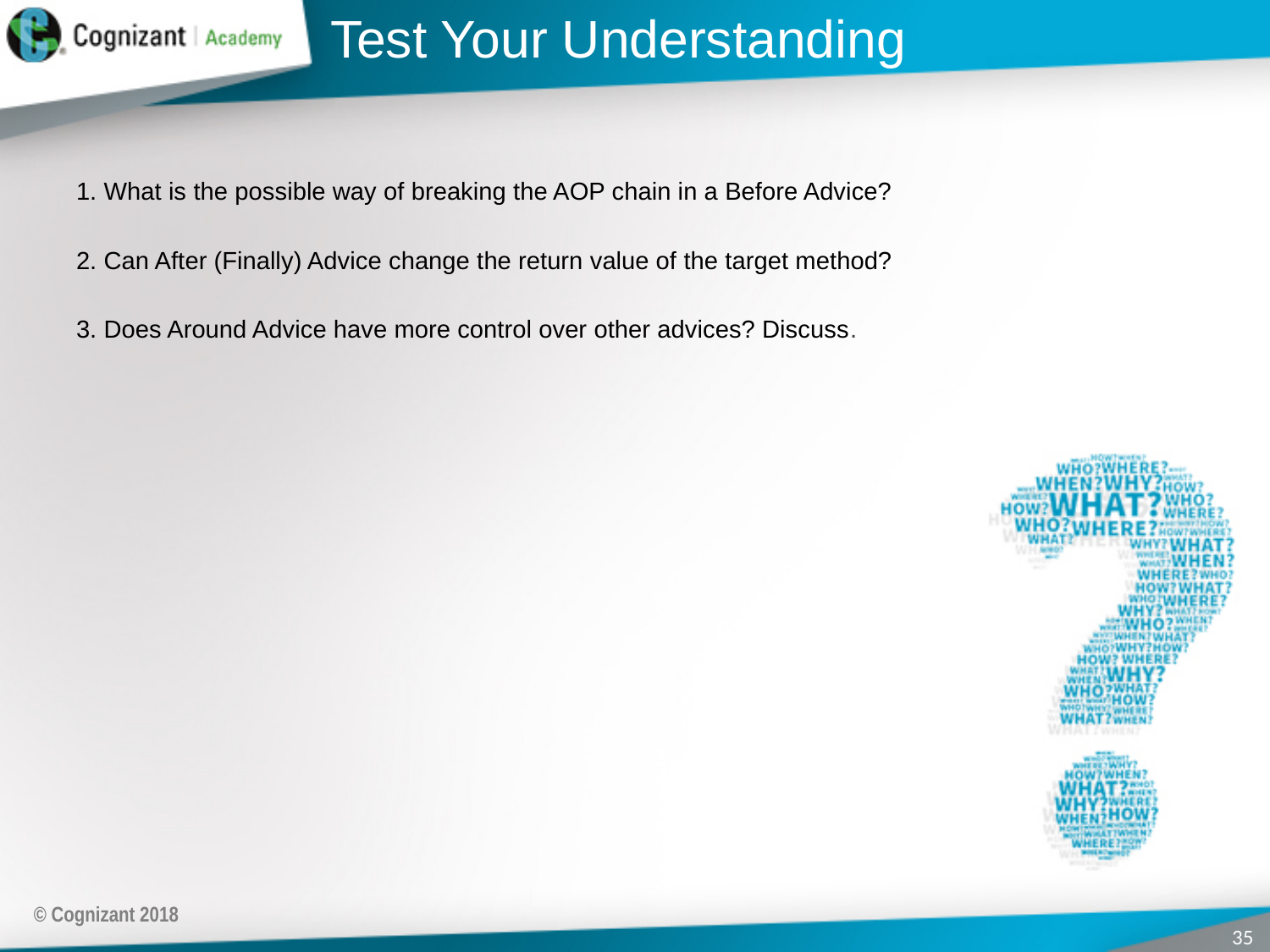

# Test Your Understanding
1. What is the possible way of breaking the AOP chain in a Before Advice?

2. Can After (Finally) Advice change the return value of the target method?

3. Does Around Advice have more control over other advices? Discuss.

© Cognizant 2018
35